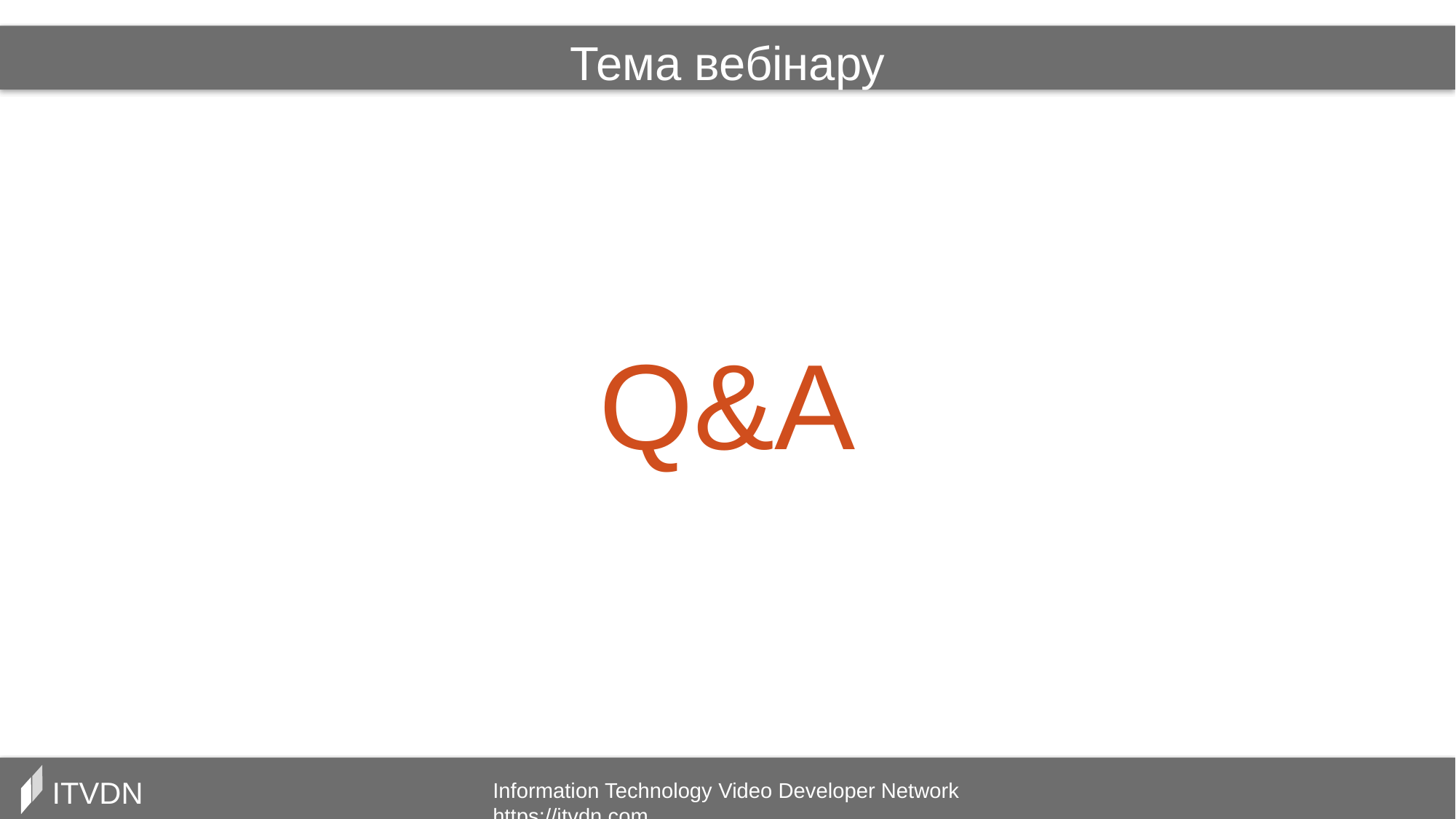

Тема вебінару
Q&A

ITVDN
Information Technology Video Developer Network                                                       https://itvdn.com